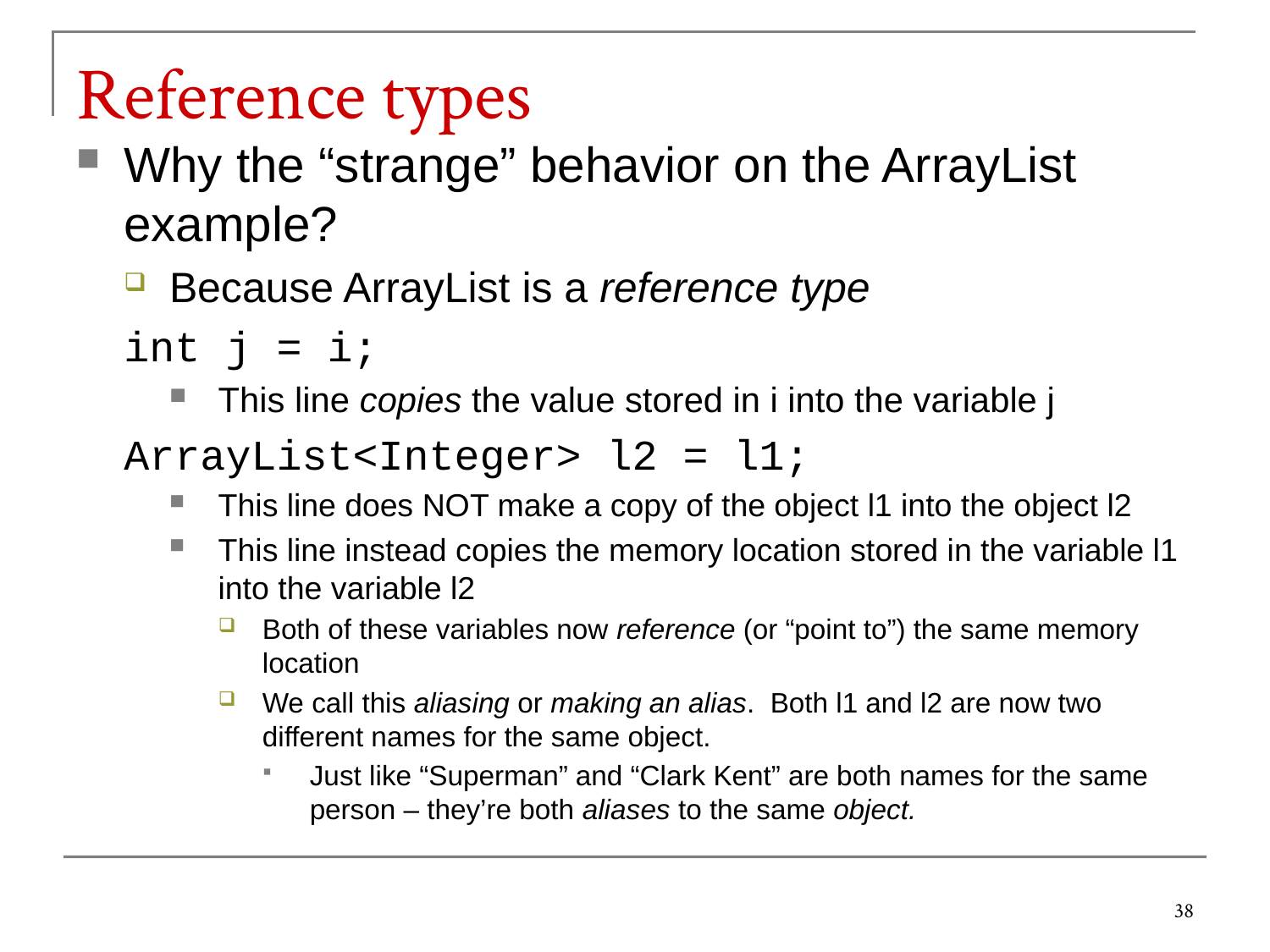

# Reference types
Why the “strange” behavior on the ArrayList example?
Because ArrayList is a reference type
int j = i;
This line copies the value stored in i into the variable j
ArrayList<Integer> l2 = l1;
This line does NOT make a copy of the object l1 into the object l2
This line instead copies the memory location stored in the variable l1 into the variable l2
Both of these variables now reference (or “point to”) the same memory location
We call this aliasing or making an alias.  Both l1 and l2 are now two different names for the same object.
Just like “Superman” and “Clark Kent” are both names for the same person – they’re both aliases to the same object.
38